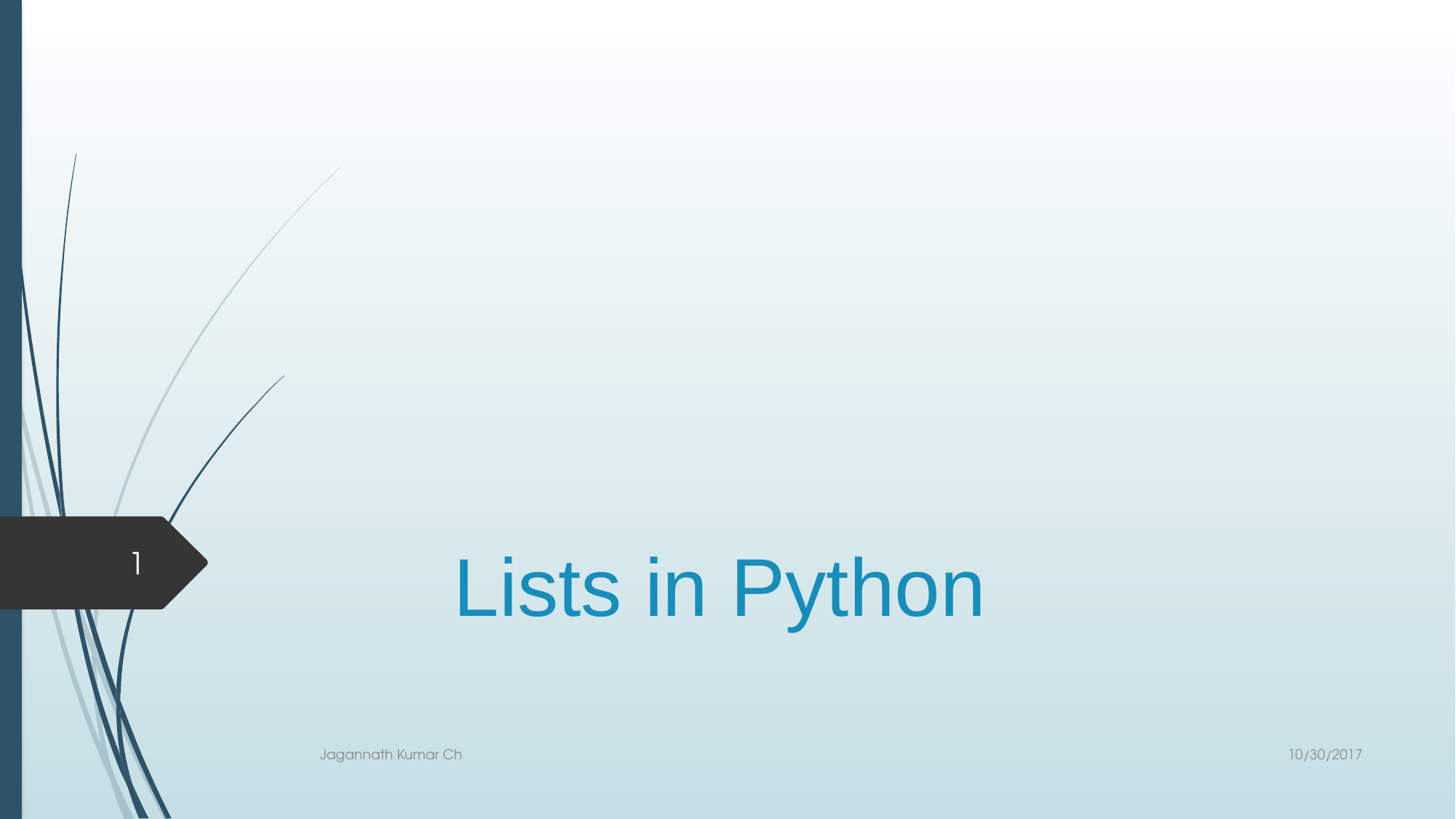

# Lists in Python
1
10/30/2017
Jagannath Kumar Ch